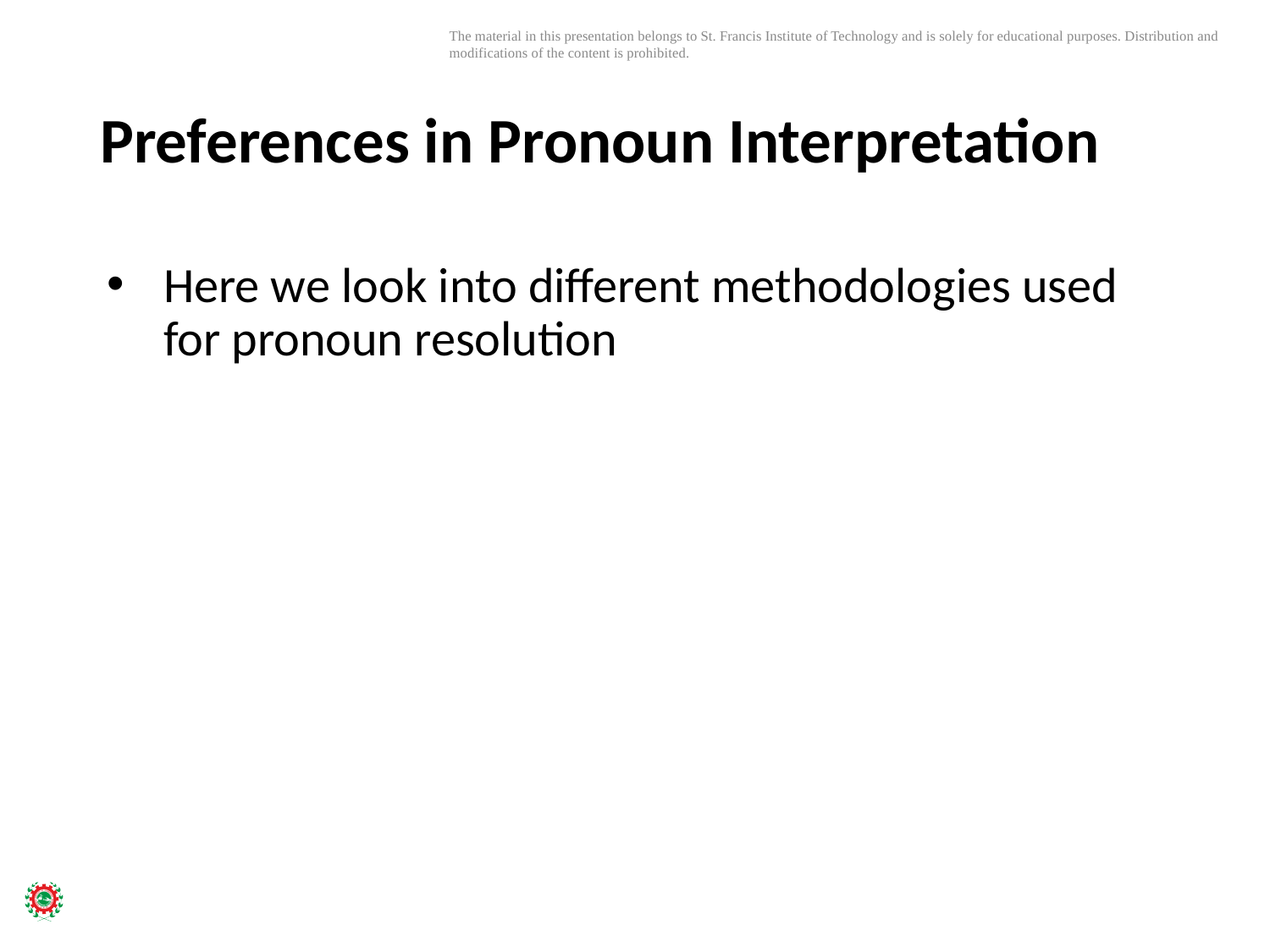

# Preferences in Pronoun Interpretation
Here we look into different methodologies used for pronoun resolution